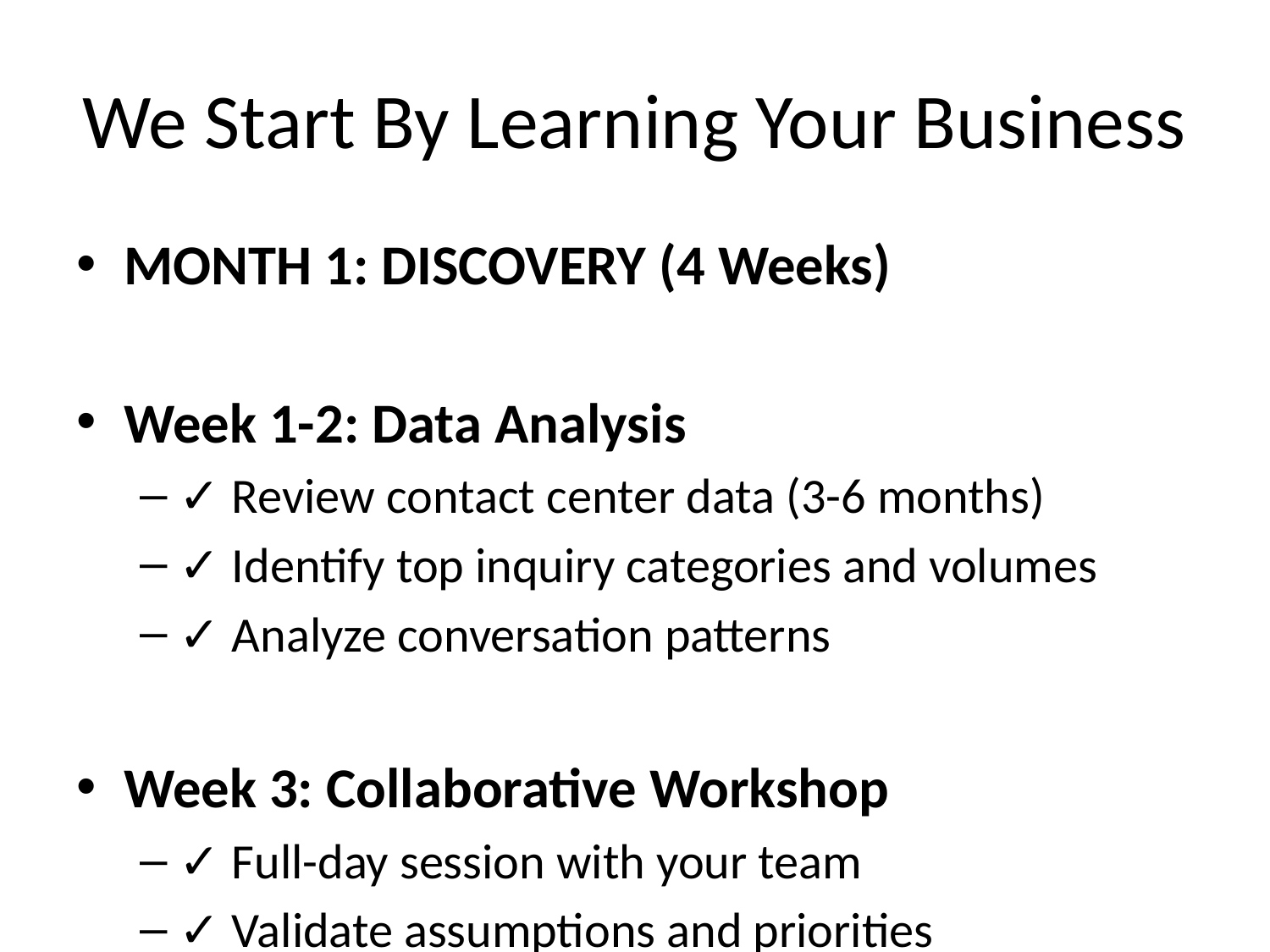

# We Start By Learning Your Business
MONTH 1: DISCOVERY (4 Weeks)

Week 1-2: Data Analysis
✓ Review contact center data (3-6 months)
✓ Identify top inquiry categories and volumes
✓ Analyze conversation patterns

Week 3: Collaborative Workshop
✓ Full-day session with your team
✓ Validate assumptions and priorities
✓ Define success metrics together

Week 4: Blueprint Delivery
✓ Conversation design for top 10 scenarios
✓ Integration architecture (specific to YOUR systems)
✓ Phase 1 detailed plan + Go/no-go decision point